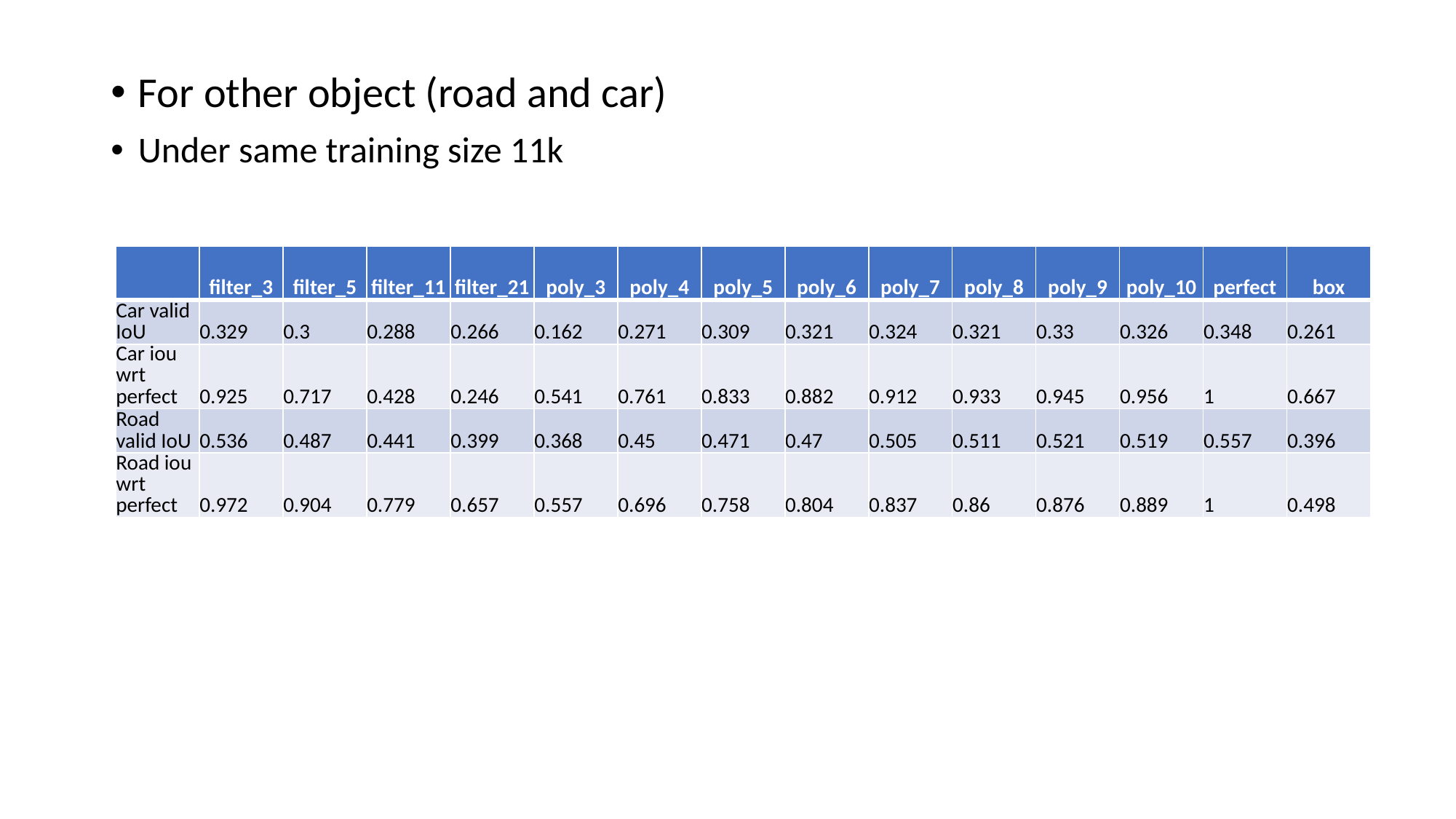

For other object (road and car)
Under same training size 11k
|  | filter\_3 | filter\_5 | filter\_11 | filter\_21 | poly\_3 | poly\_4 | poly\_5 | poly\_6 | poly\_7 | poly\_8 | poly\_9 | poly\_10 | perfect | box |
| --- | --- | --- | --- | --- | --- | --- | --- | --- | --- | --- | --- | --- | --- | --- |
| Car valid IoU | 0.329 | 0.3 | 0.288 | 0.266 | 0.162 | 0.271 | 0.309 | 0.321 | 0.324 | 0.321 | 0.33 | 0.326 | 0.348 | 0.261 |
| Car iou wrt perfect | 0.925 | 0.717 | 0.428 | 0.246 | 0.541 | 0.761 | 0.833 | 0.882 | 0.912 | 0.933 | 0.945 | 0.956 | 1 | 0.667 |
| Road valid IoU | 0.536 | 0.487 | 0.441 | 0.399 | 0.368 | 0.45 | 0.471 | 0.47 | 0.505 | 0.511 | 0.521 | 0.519 | 0.557 | 0.396 |
| Road iou wrt perfect | 0.972 | 0.904 | 0.779 | 0.657 | 0.557 | 0.696 | 0.758 | 0.804 | 0.837 | 0.86 | 0.876 | 0.889 | 1 | 0.498 |